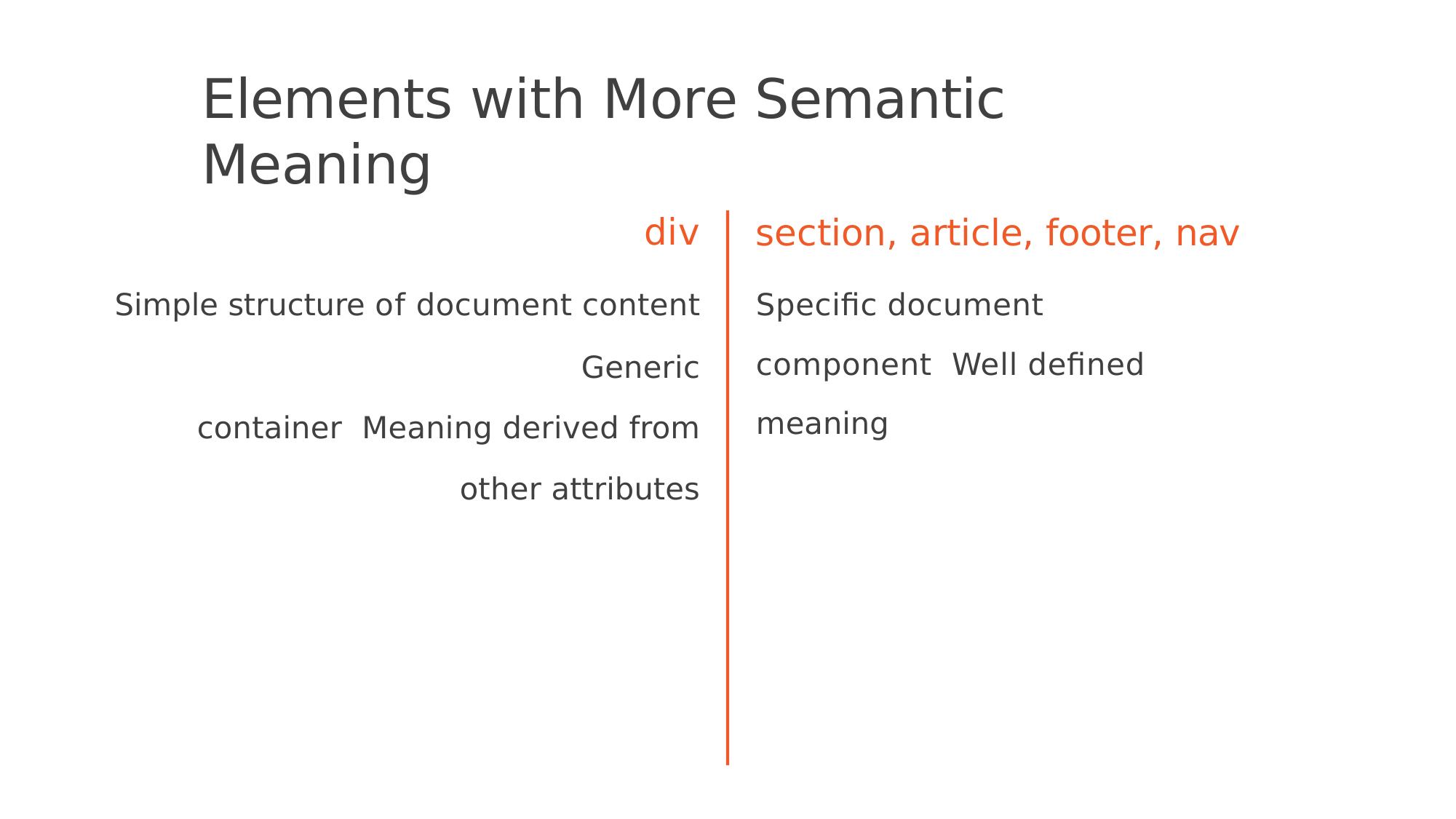

# Elements with More Semantic Meaning
div
Simple structure of document content
Generic container  Meaning derived from other attributes
section, article, footer, nav
Specific document component  Well defined meaning

14